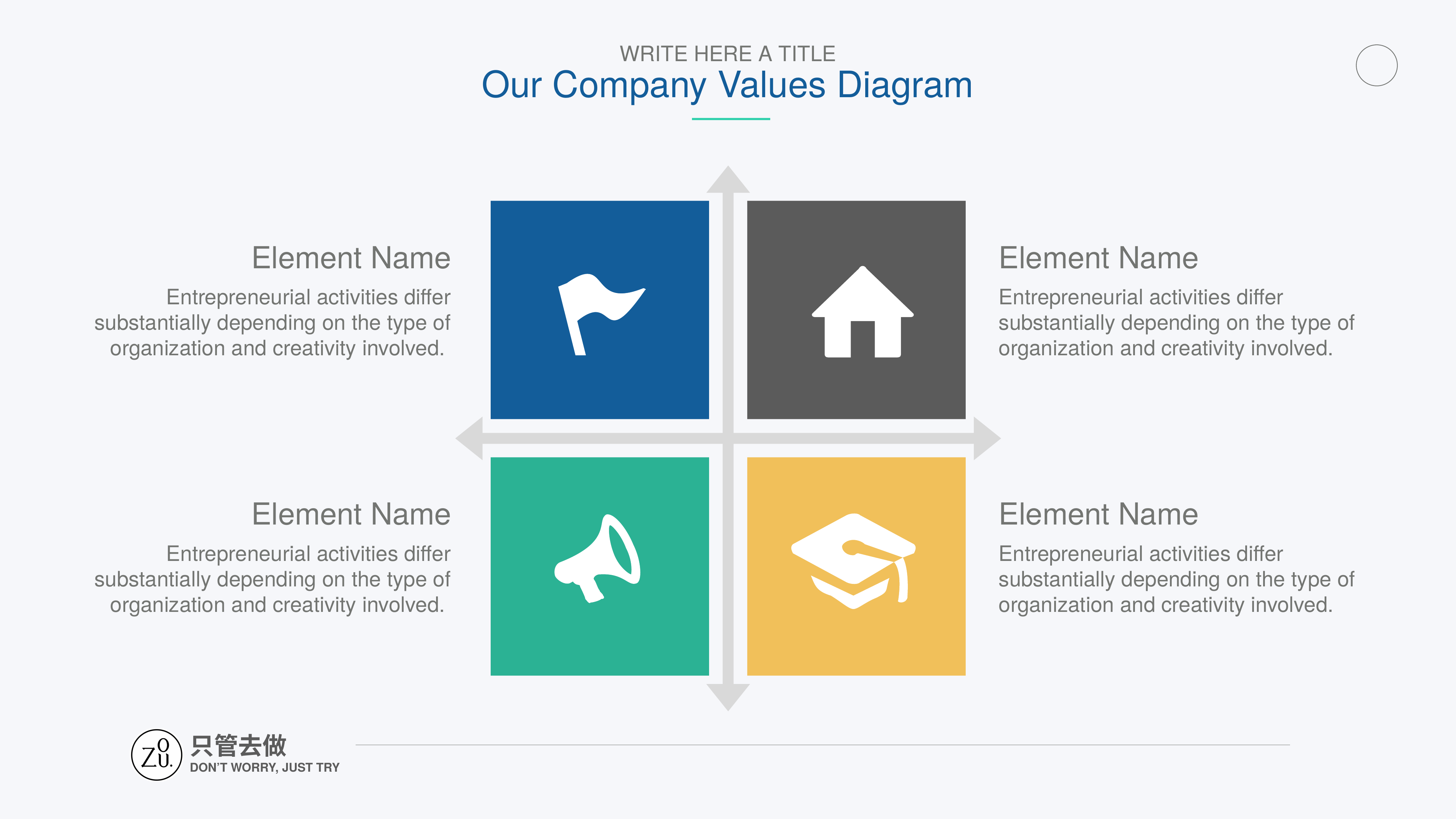

WRITE HERE A TITLE
Our Company Values Diagram
22

Element Name
Element Name

Entrepreneurial activities differ substantially depending on the type of organization and creativity involved.
Entrepreneurial activities differ substantially depending on the type of organization and creativity involved.

Element Name
Element Name

Entrepreneurial activities differ substantially depending on the type of organization and creativity involved.
Entrepreneurial activities differ substantially depending on the type of organization and creativity involved.